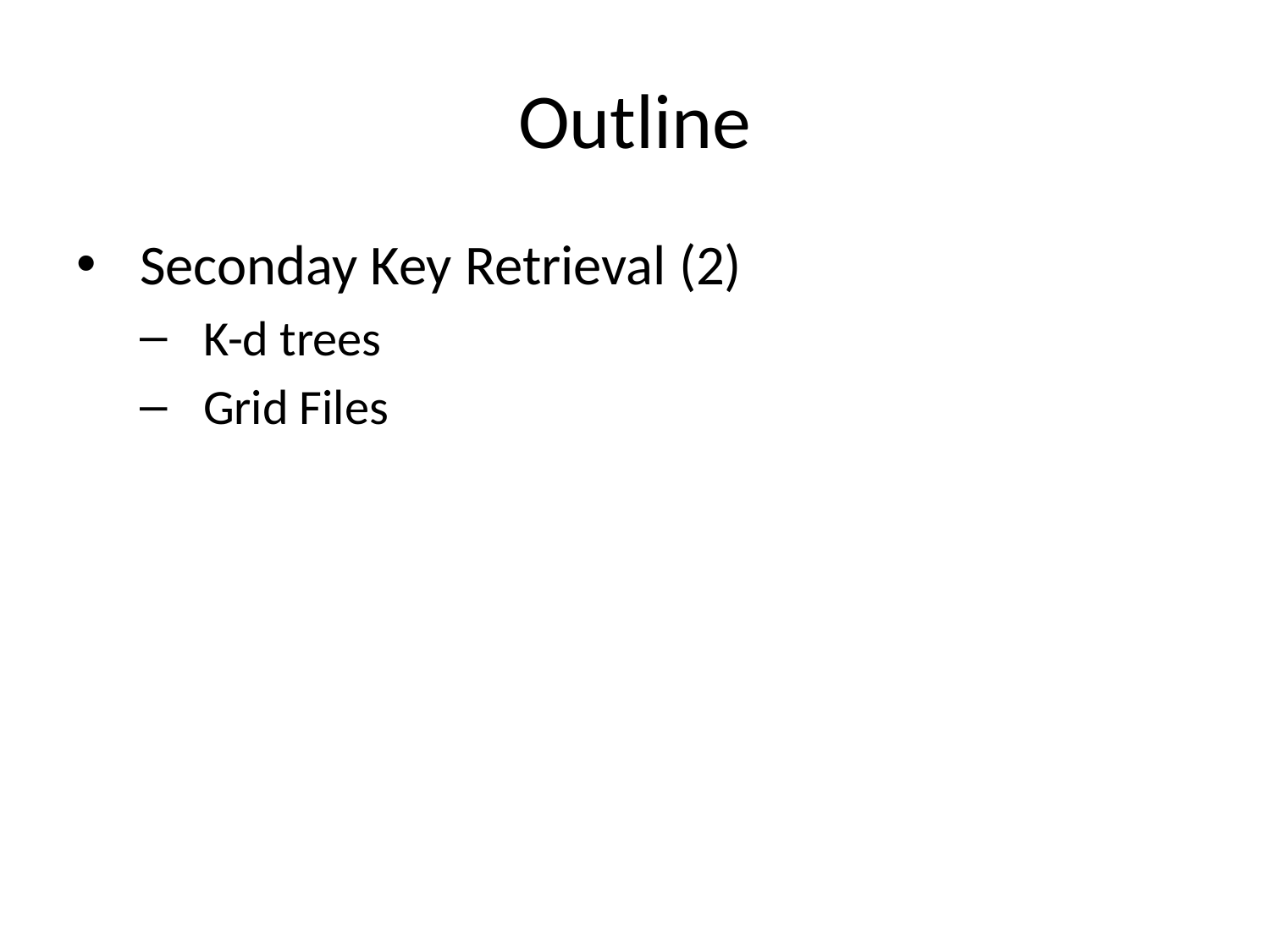

# Outline
Seconday Key Retrieval (2)
K-d trees
Grid Files